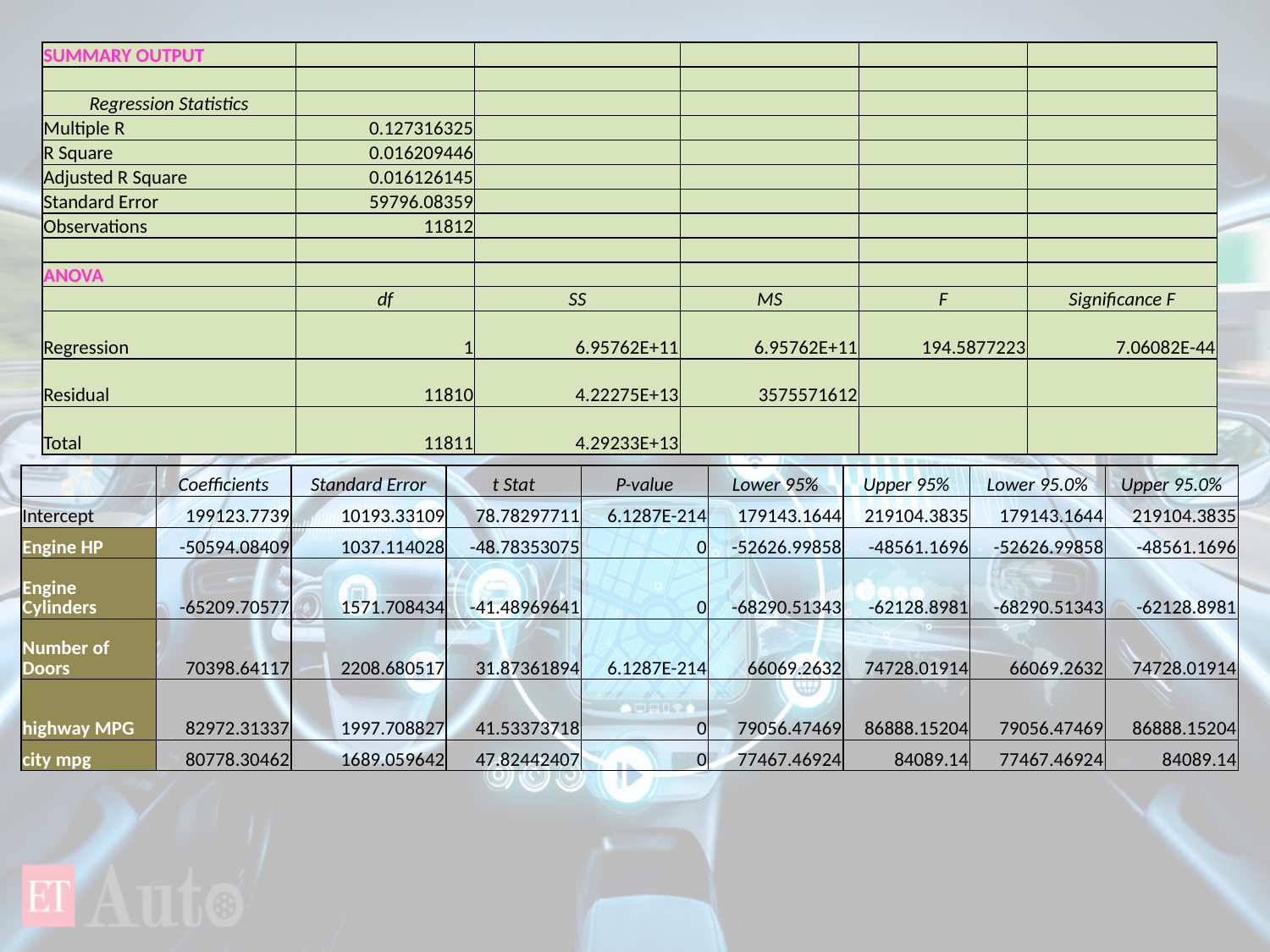

| SUMMARY OUTPUT |  |  |  |  |  |
| --- | --- | --- | --- | --- | --- |
|  |  |  |  |  |  |
| Regression Statistics |  |  |  |  |  |
| Multiple R | 0.127316325 |  |  |  |  |
| R Square | 0.016209446 |  |  |  |  |
| Adjusted R Square | 0.016126145 |  |  |  |  |
| Standard Error | 59796.08359 |  |  |  |  |
| Observations | 11812 |  |  |  |  |
|  |  |  |  |  |  |
| ANOVA |  |  |  |  |  |
|  | df | SS | MS | F | Significance F |
| Regression | 1 | 6.95762E+11 | 6.95762E+11 | 194.5877223 | 7.06082E-44 |
| Residual | 11810 | 4.22275E+13 | 3575571612 |  |  |
| Total | 11811 | 4.29233E+13 |  |  |  |
|  | Coefficients | Standard Error | t Stat | P-value | Lower 95% | Upper 95% | Lower 95.0% | Upper 95.0% |
| --- | --- | --- | --- | --- | --- | --- | --- | --- |
| Intercept | 199123.7739 | 10193.33109 | 78.78297711 | 6.1287E-214 | 179143.1644 | 219104.3835 | 179143.1644 | 219104.3835 |
| Engine HP | -50594.08409 | 1037.114028 | -48.78353075 | 0 | -52626.99858 | -48561.1696 | -52626.99858 | -48561.1696 |
| Engine Cylinders | -65209.70577 | 1571.708434 | -41.48969641 | 0 | -68290.51343 | -62128.8981 | -68290.51343 | -62128.8981 |
| Number of Doors | 70398.64117 | 2208.680517 | 31.87361894 | 6.1287E-214 | 66069.2632 | 74728.01914 | 66069.2632 | 74728.01914 |
| highway MPG | 82972.31337 | 1997.708827 | 41.53373718 | 0 | 79056.47469 | 86888.15204 | 79056.47469 | 86888.15204 |
| city mpg | 80778.30462 | 1689.059642 | 47.82442407 | 0 | 77467.46924 | 84089.14 | 77467.46924 | 84089.14 |